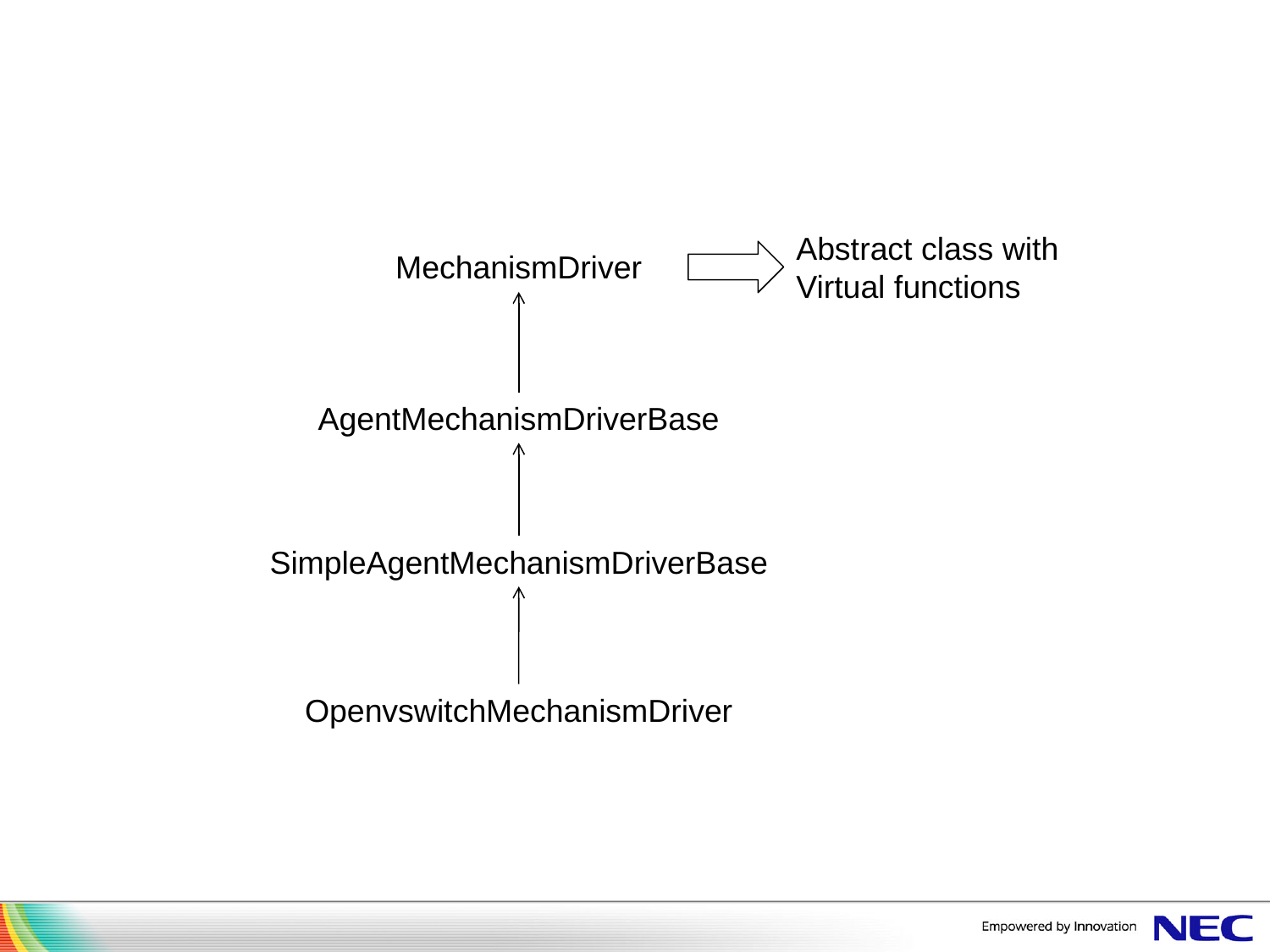

Abstract class with Virtual functions
MechanismDriver

AgentMechanismDriverBase
SimpleAgentMechanismDriverBase
OpenvswitchMechanismDriver